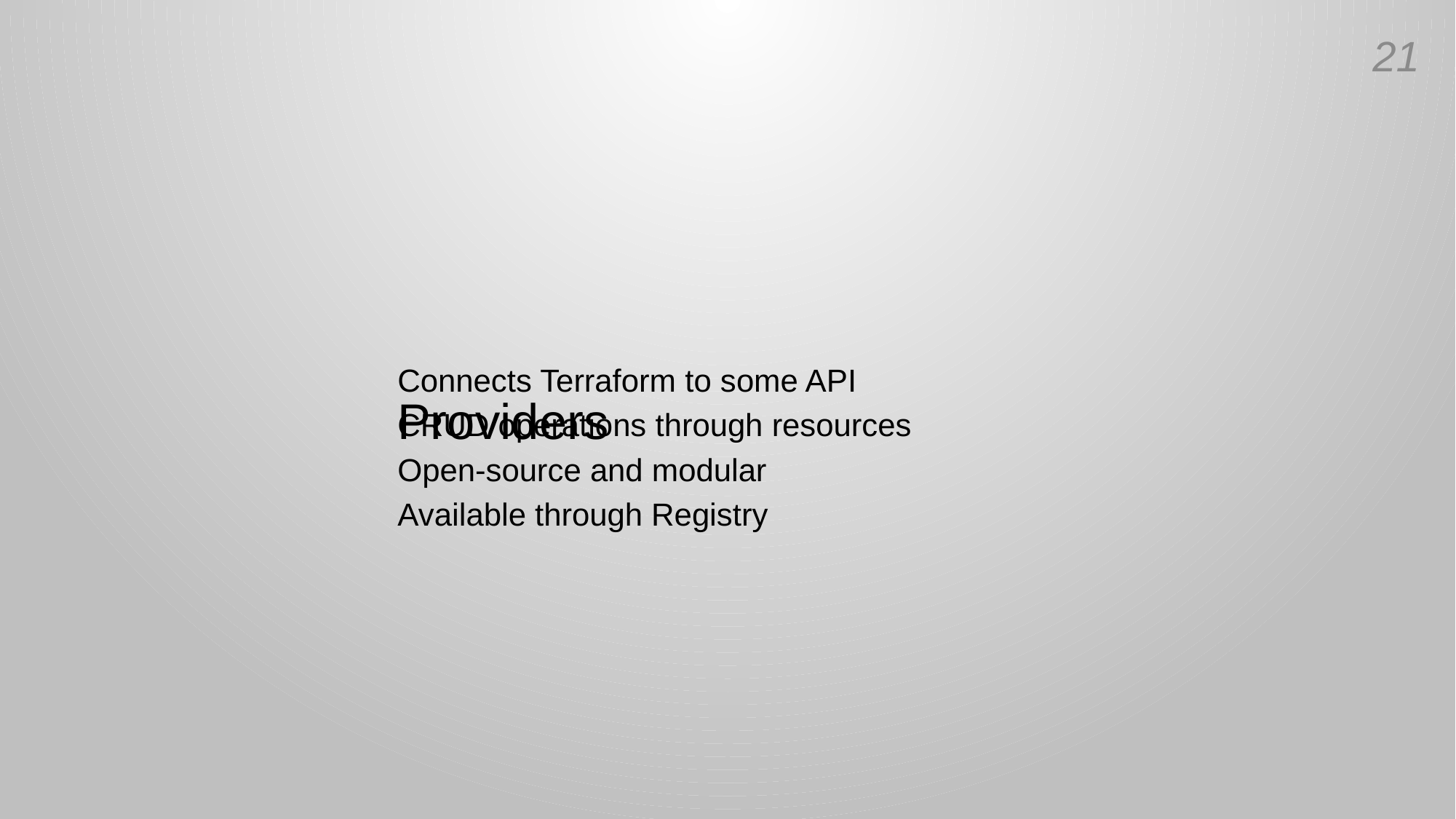

21
# Providers
Connects Terraform to some API
CRUD operations through resources
Open-source and modular
Available through Registry